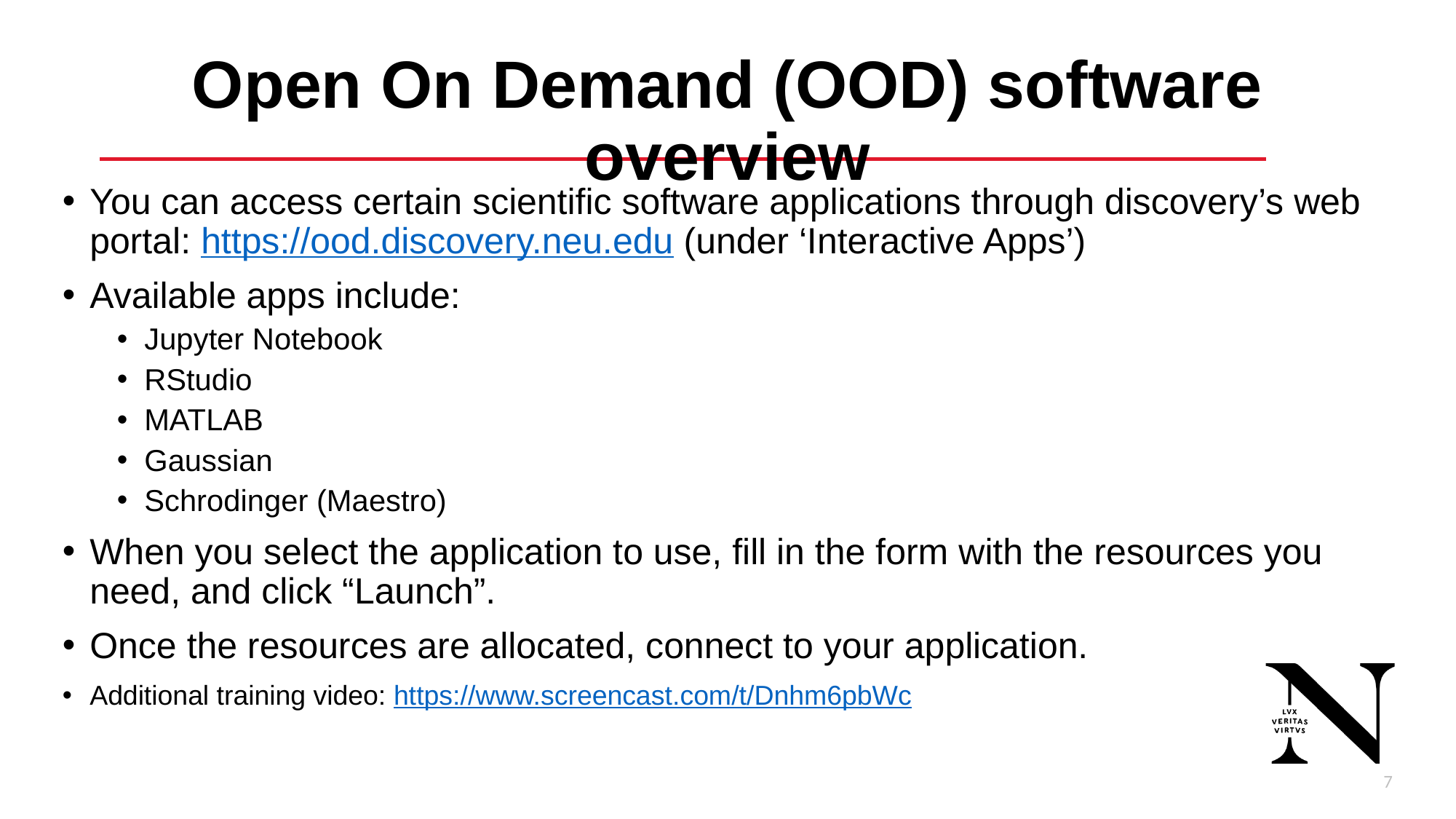

# Open On Demand (OOD) software overview
You can access certain scientific software applications through discovery’s web portal: https://ood.discovery.neu.edu (under ‘Interactive Apps’)
Available apps include:
Jupyter Notebook
RStudio
MATLAB
Gaussian
Schrodinger (Maestro)
When you select the application to use, fill in the form with the resources you need, and click “Launch”.
Once the resources are allocated, connect to your application.
Additional training video: https://www.screencast.com/t/Dnhm6pbWc
7